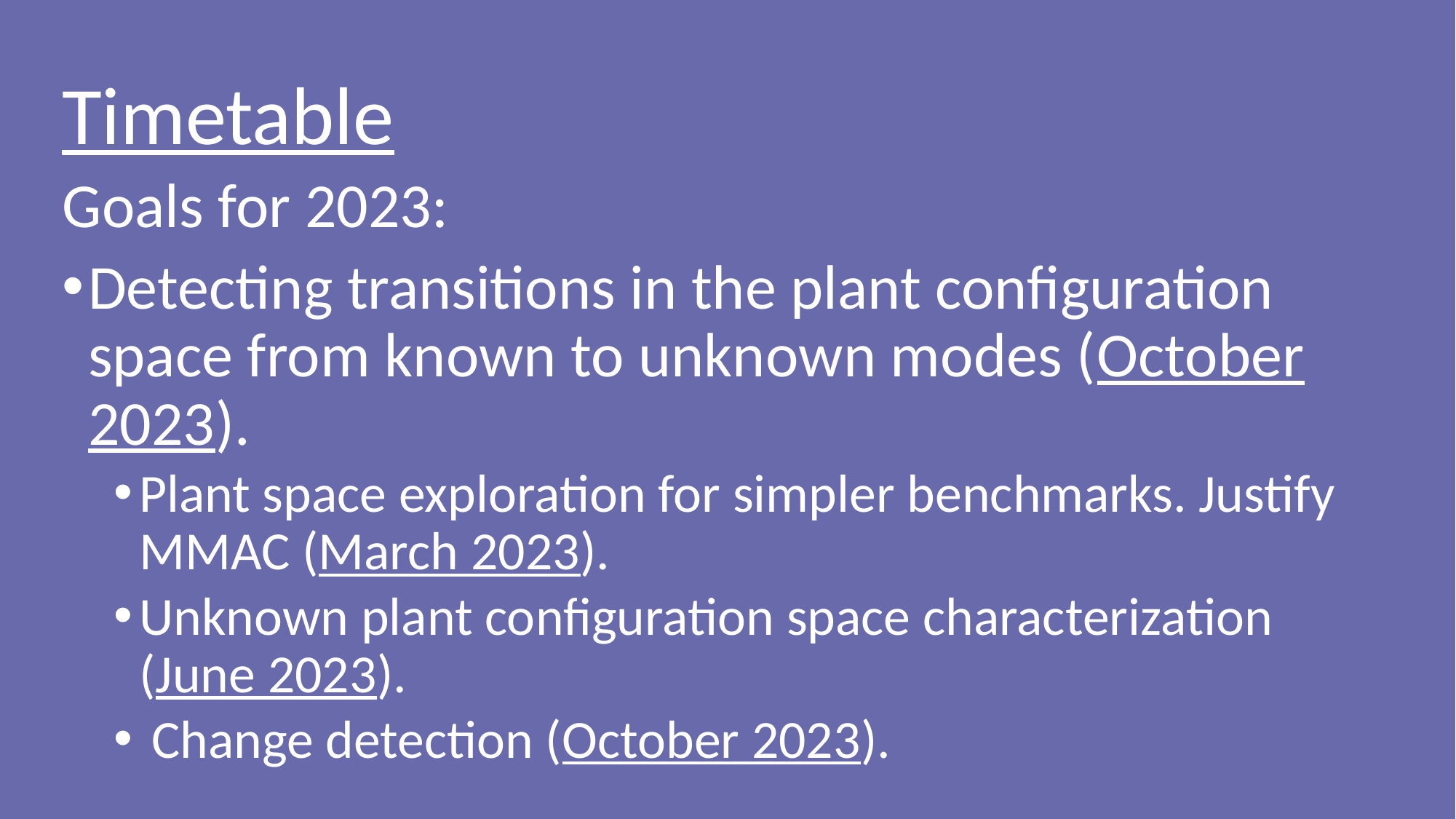

Timetable
Goals for 2023:
Detecting transitions in the plant configuration space from known to unknown modes (October 2023).
Plant space exploration for simpler benchmarks. Justify MMAC (March 2023).
Unknown plant configuration space characterization (June 2023).
 Change detection (October 2023).